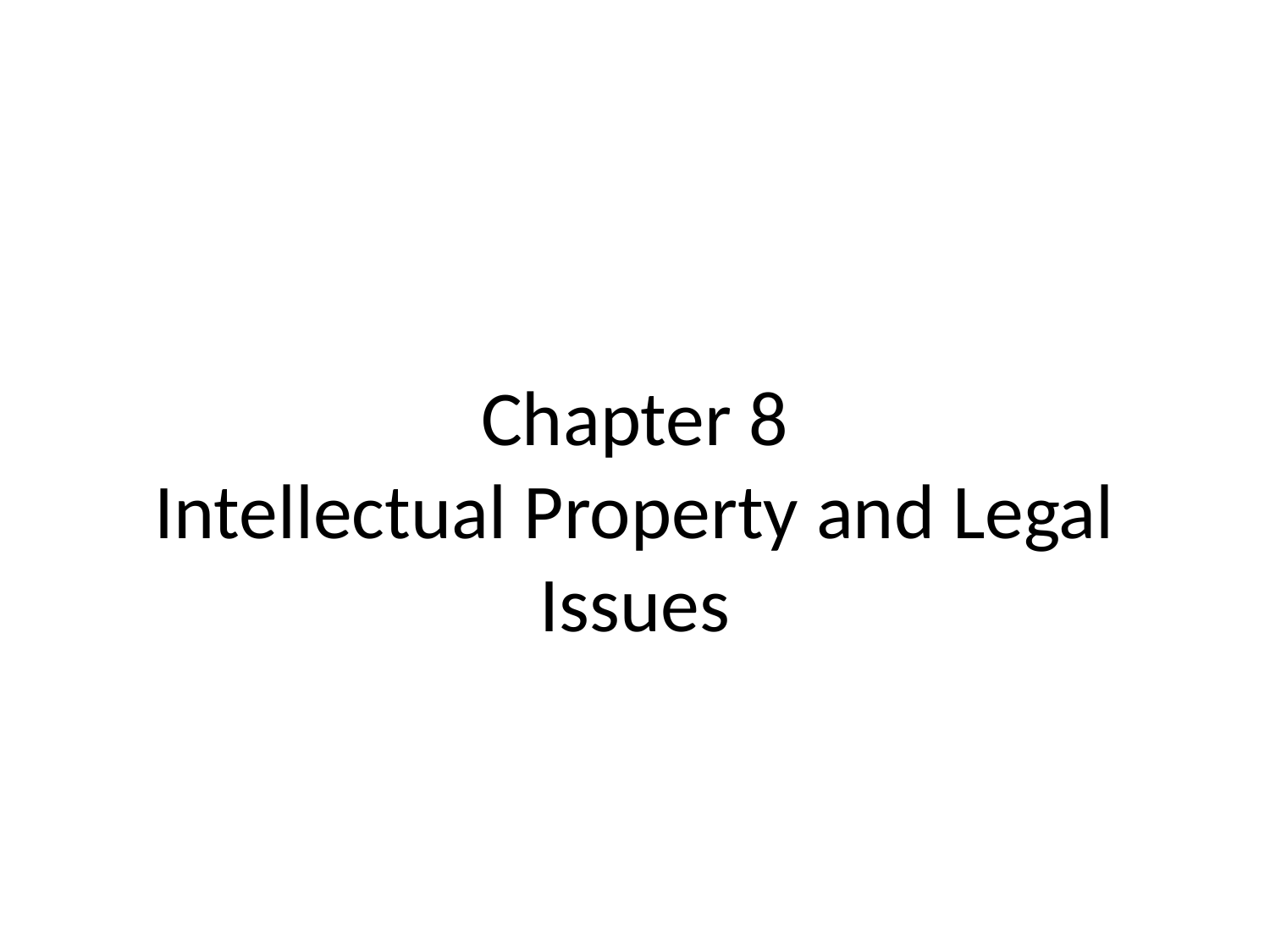

# Chapter 8 Intellectual Property and Legal Issues